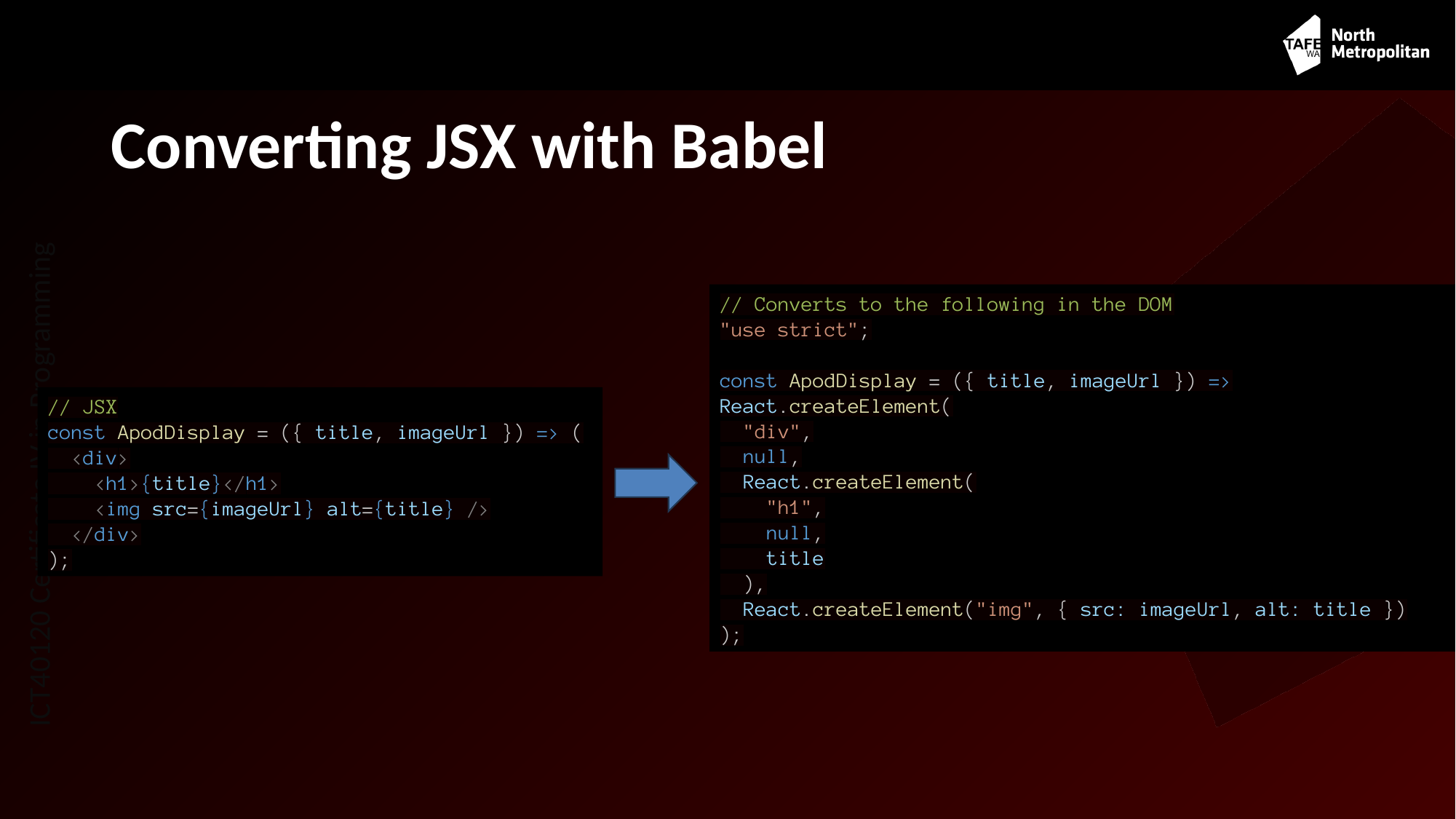

# Converting JSX with Babel
// Converts to the following in the DOM
"use strict";
const ApodDisplay = ({ title, imageUrl }) => React.createElement(
  "div",
  null,
  React.createElement(
    "h1",
    null,
    title
  ),
  React.createElement("img", { src: imageUrl, alt: title })
);
// JSX
const ApodDisplay = ({ title, imageUrl }) => (
  <div>
    <h1>{title}</h1>
    <img src={imageUrl} alt={title} />
  </div>
);